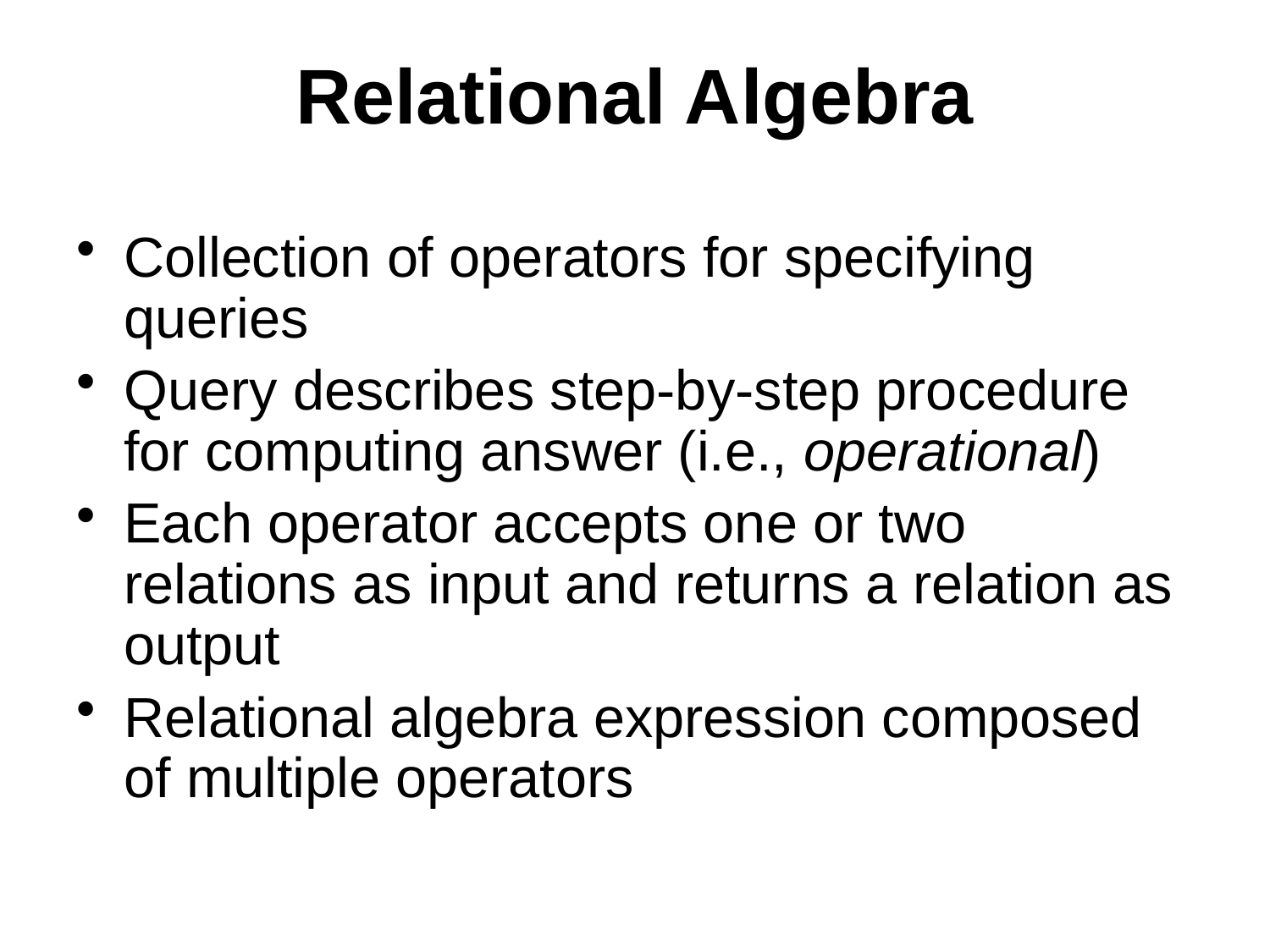

# Relational Algebra
Collection of operators for specifying queries
Query describes step-by-step procedure for computing answer (i.e., operational)
Each operator accepts one or two relations as input and returns a relation as output
Relational algebra expression composed of multiple operators